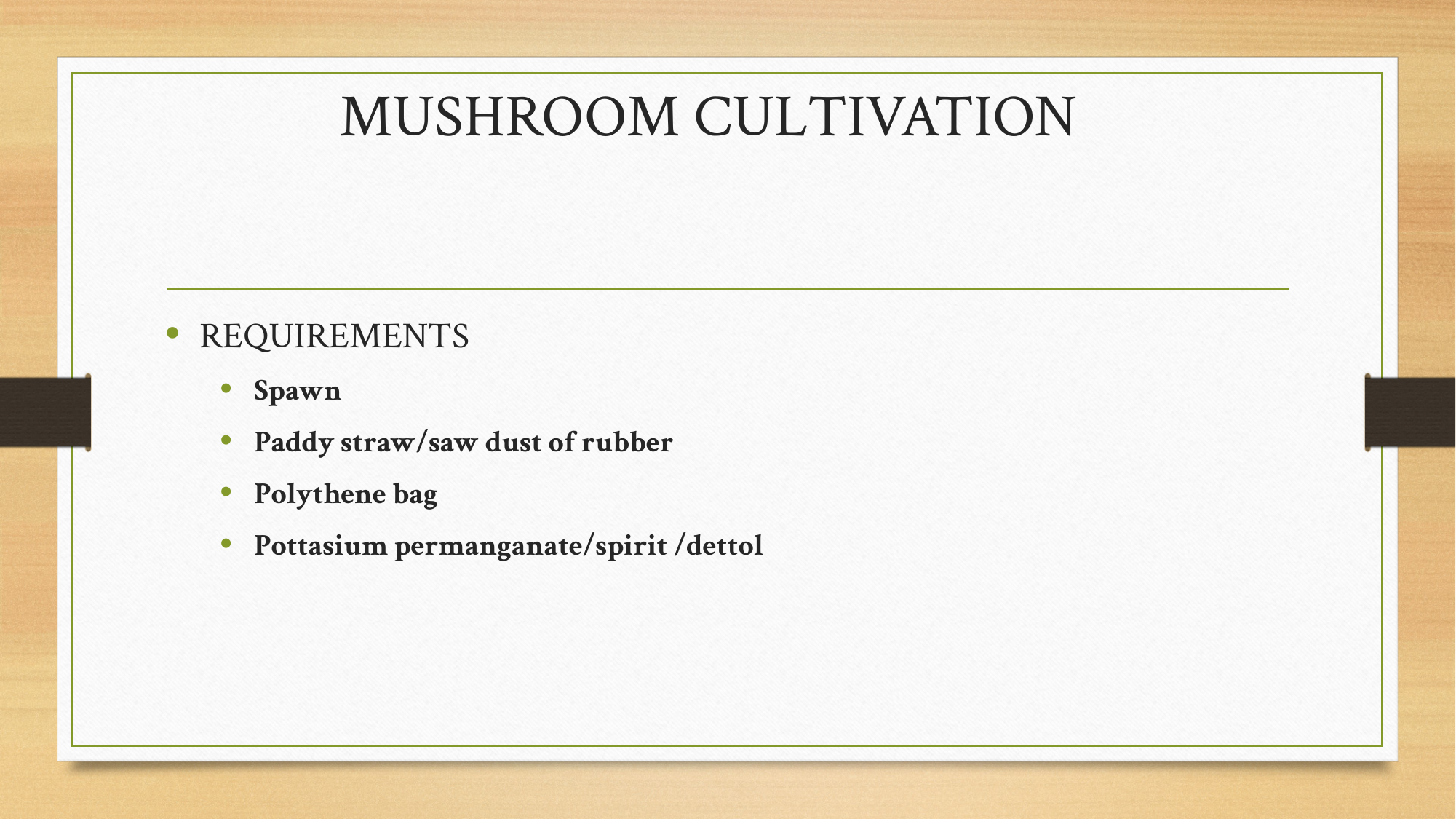

# MUSHROOM CULTIVATION
REQUIREMENTS
Spawn
Paddy straw/saw dust of rubber
Polythene bag
Pottasium permanganate/spirit /dettol